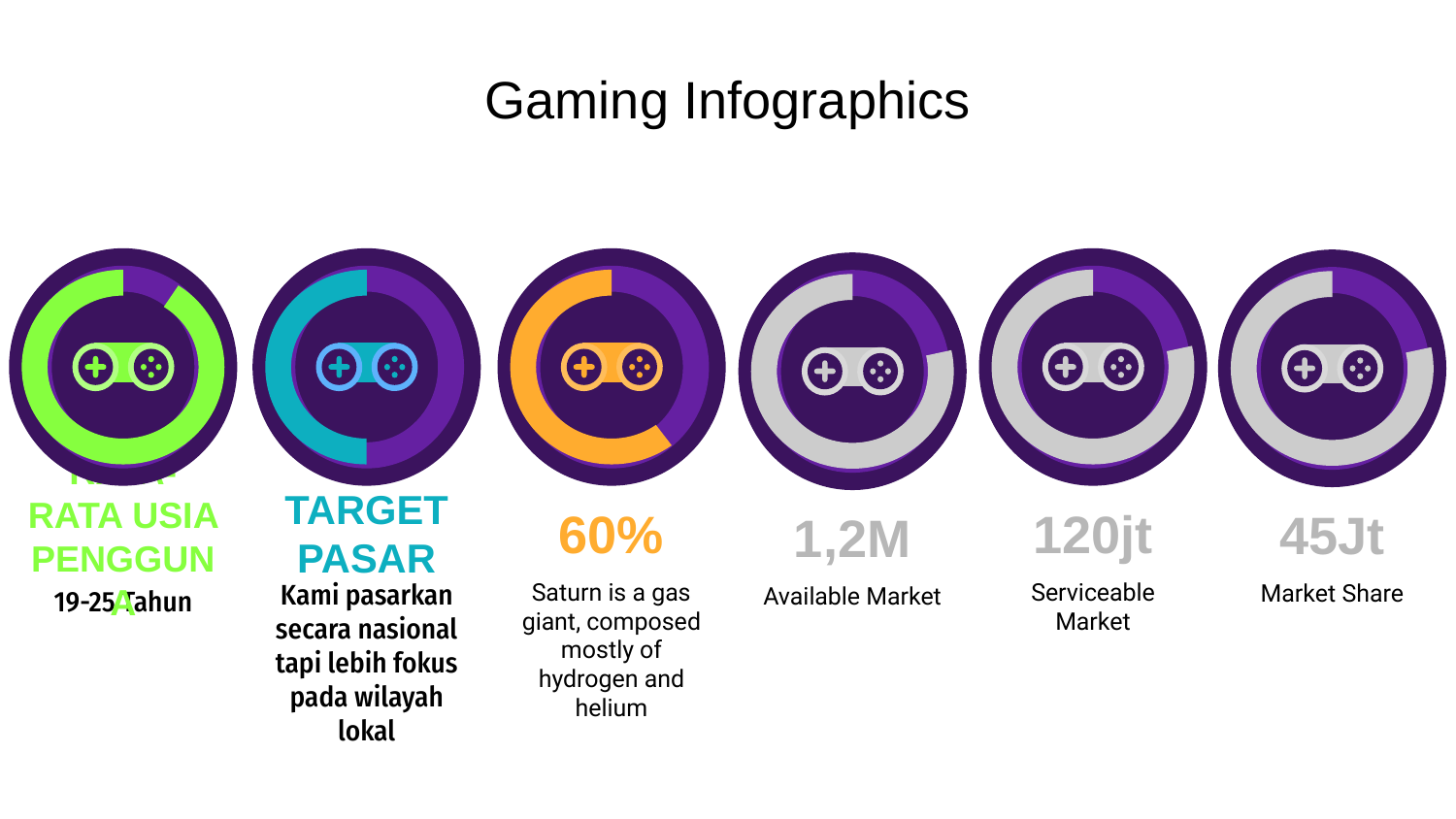

# Gaming Infographics

RATA-RATA USIA PENGGUNA
19-25 Tahun

TARGET PASAR
Kami pasarkan secara nasional tapi lebih fokus pada wilayah lokal

60%
Saturn is a gas giant, composed mostly of hydrogen and helium

120jt
Serviceable Market

45Jt
Market Share

1,2M
Available Market